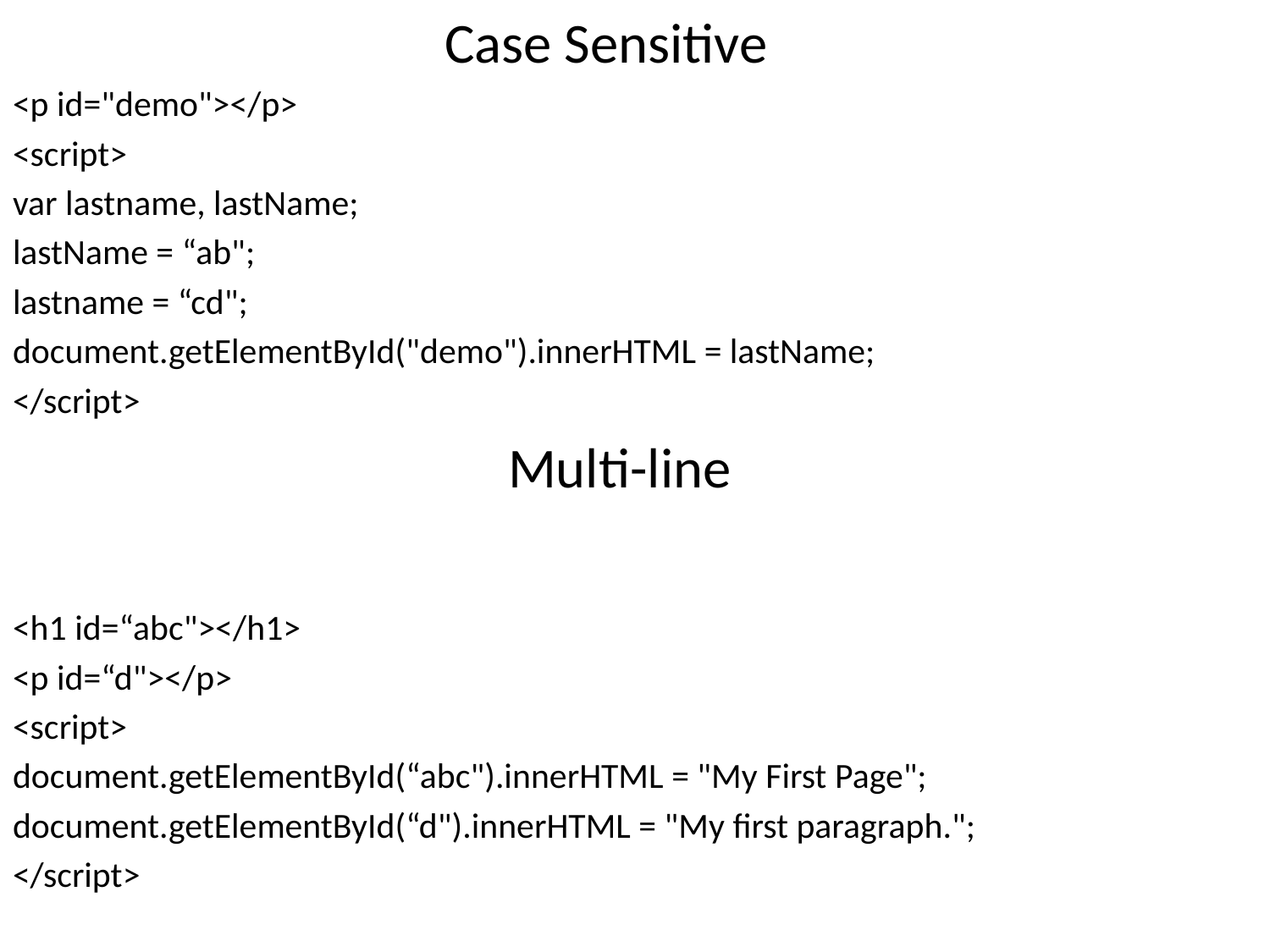

Case Sensitive
<p id="demo"></p>
<script>
var lastname, lastName;
lastName = “ab";
lastname = “cd";
document.getElementById("demo").innerHTML = lastName;
</script>
                                       Multi-line

<h1 id=“abc"></h1>
<p id=“d"></p>
<script>
document.getElementById(“abc").innerHTML = "My First Page";
document.getElementById(“d").innerHTML = "My first paragraph.";
</script>